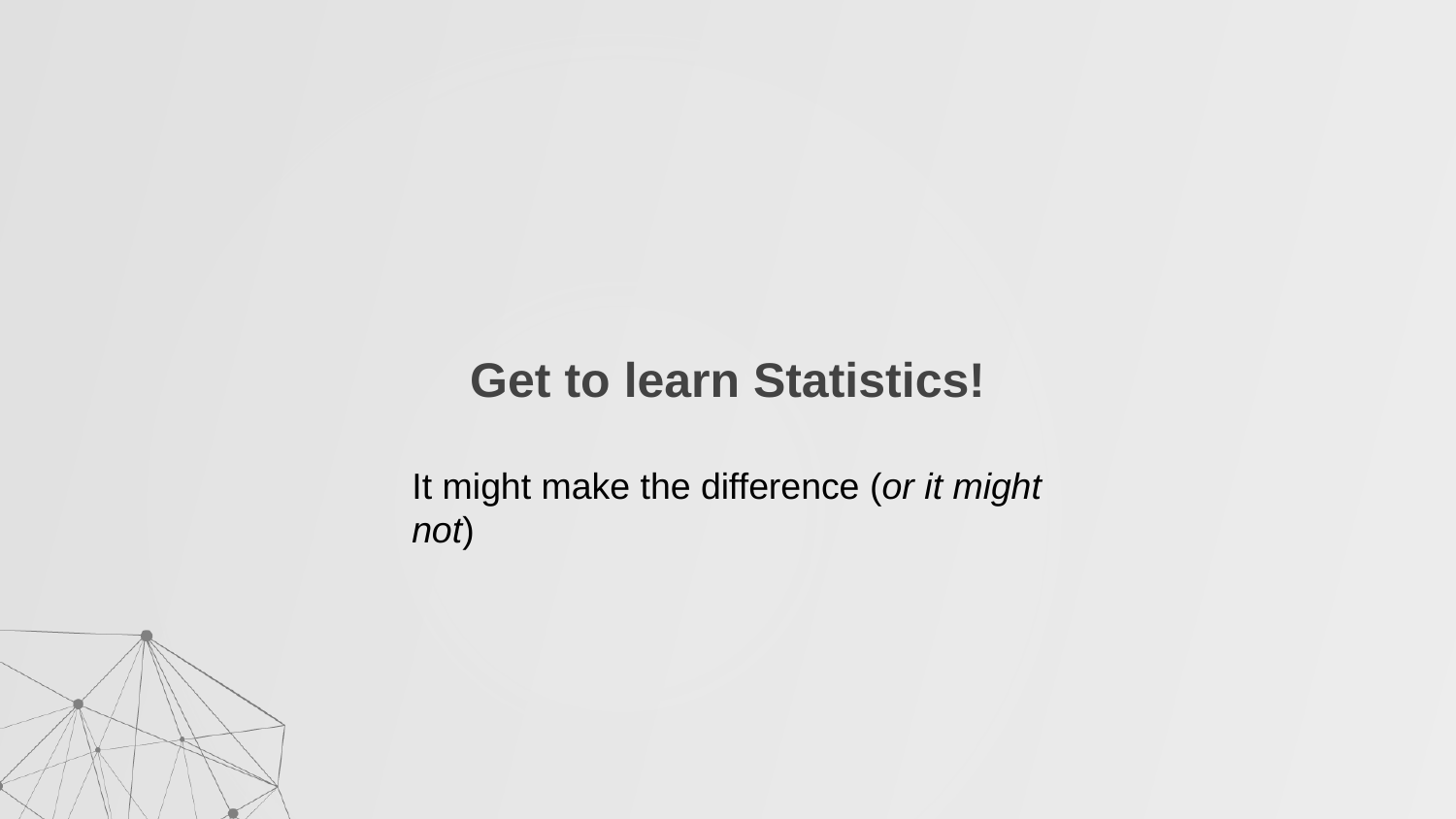

# Get to learn Statistics!
It might make the difference (or it might not)